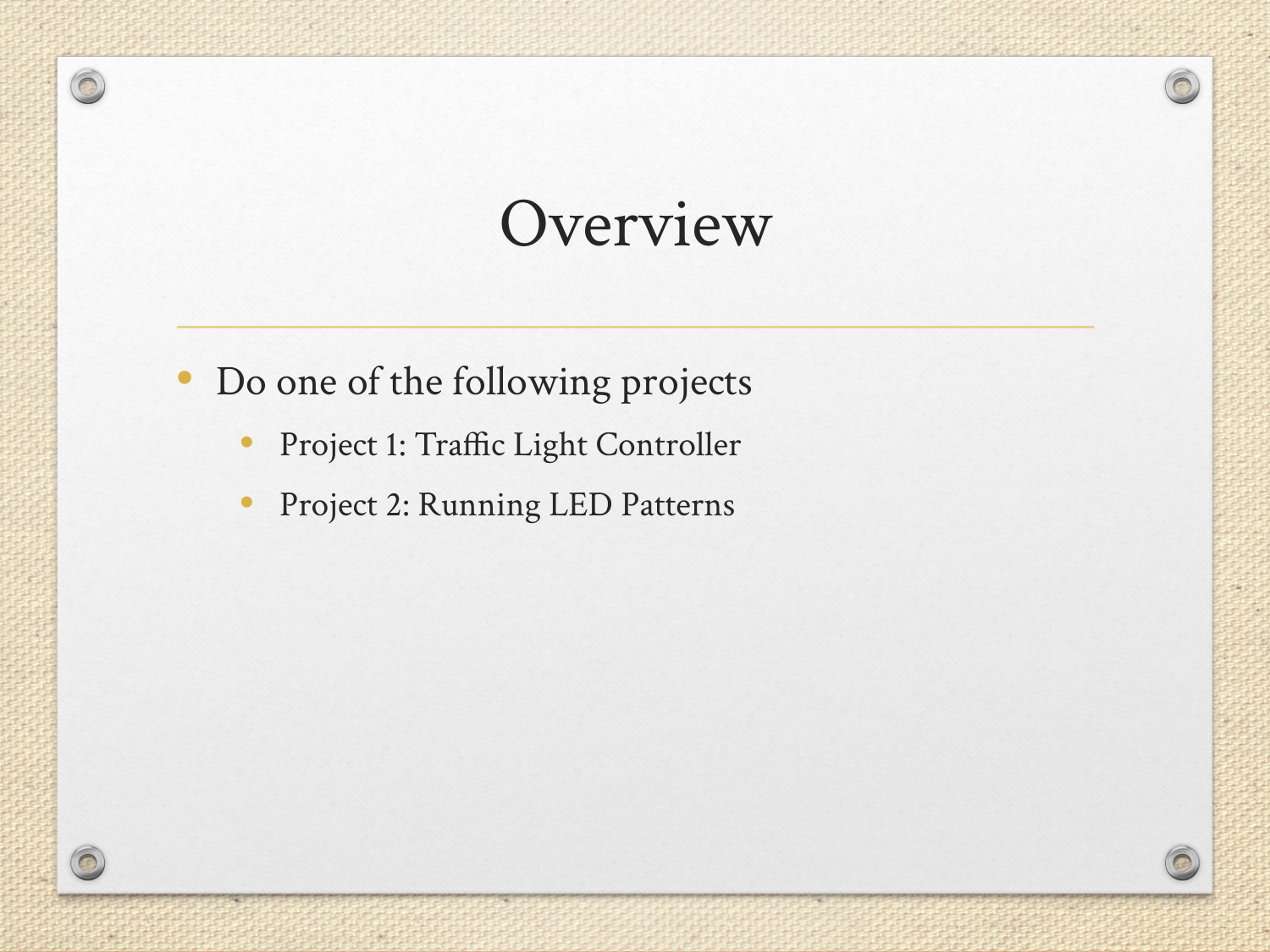

# Overview
Do one of the following projects
Project 1: Traffic Light Controller
Project 2: Running LED Patterns